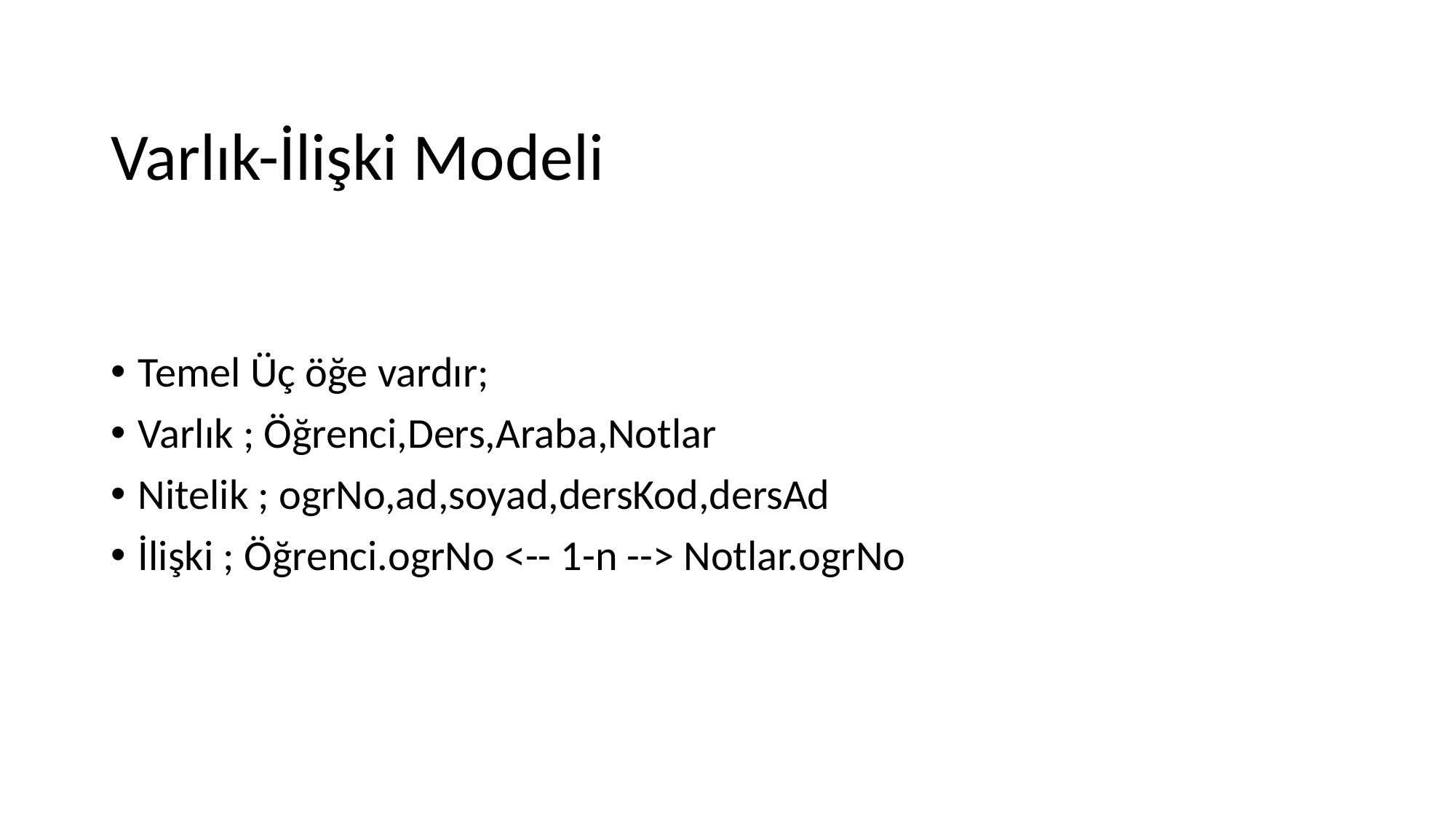

# Varlık-İlişki Modeli

Temel Üç öğe vardır;
Varlık ; Öğrenci,Ders,Araba,Notlar
Nitelik ; ogrNo,ad,soyad,dersKod,dersAd
İlişki ; Öğrenci.ogrNo <-- 1-n --> Notlar.ogrNo